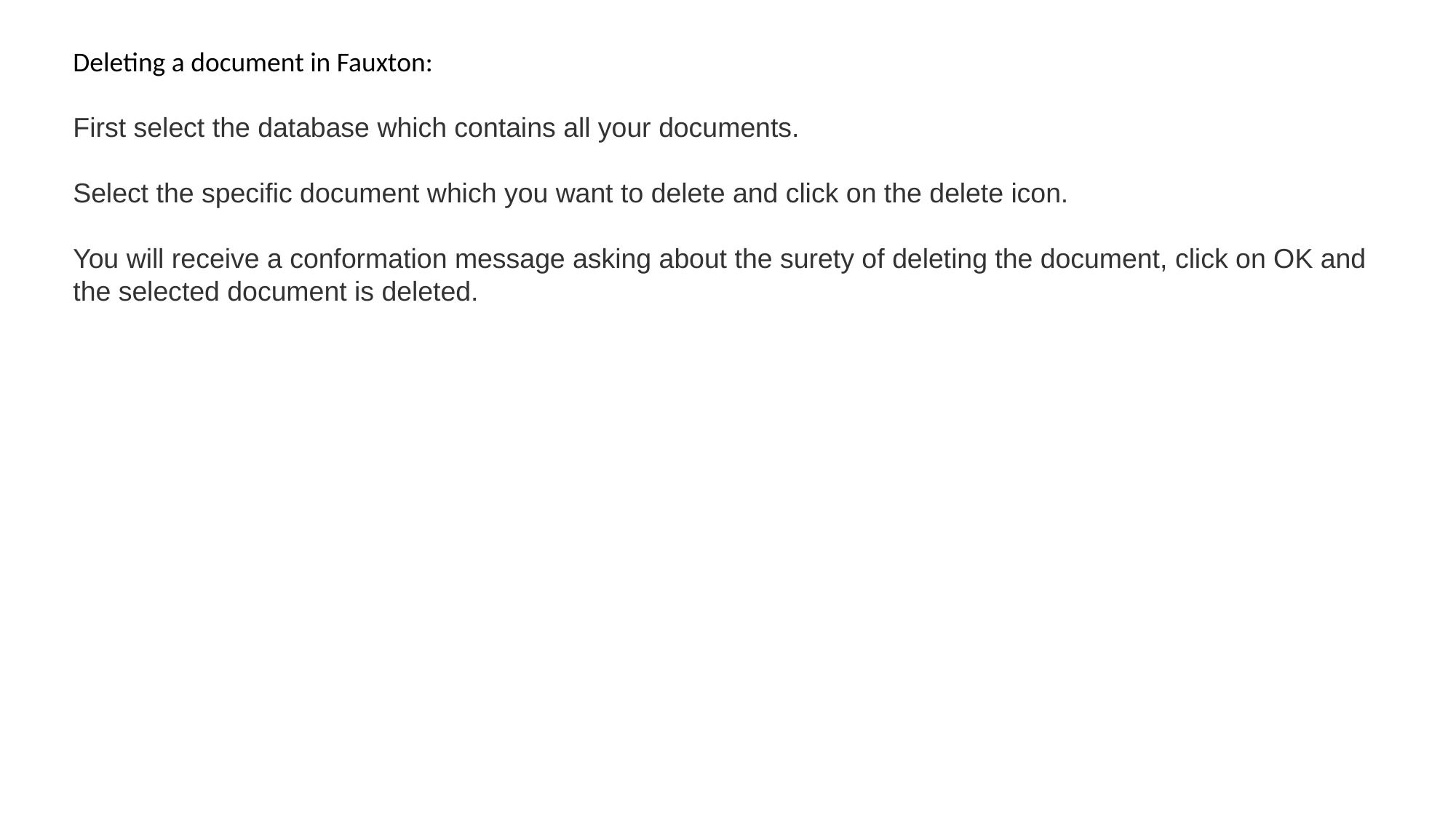

Deleting a document in Fauxton:

First select the database which contains all your documents.

Select the specific document which you want to delete and click on the delete icon.

You will receive a conformation message asking about the surety of deleting the document, click on OK and the selected document is deleted.